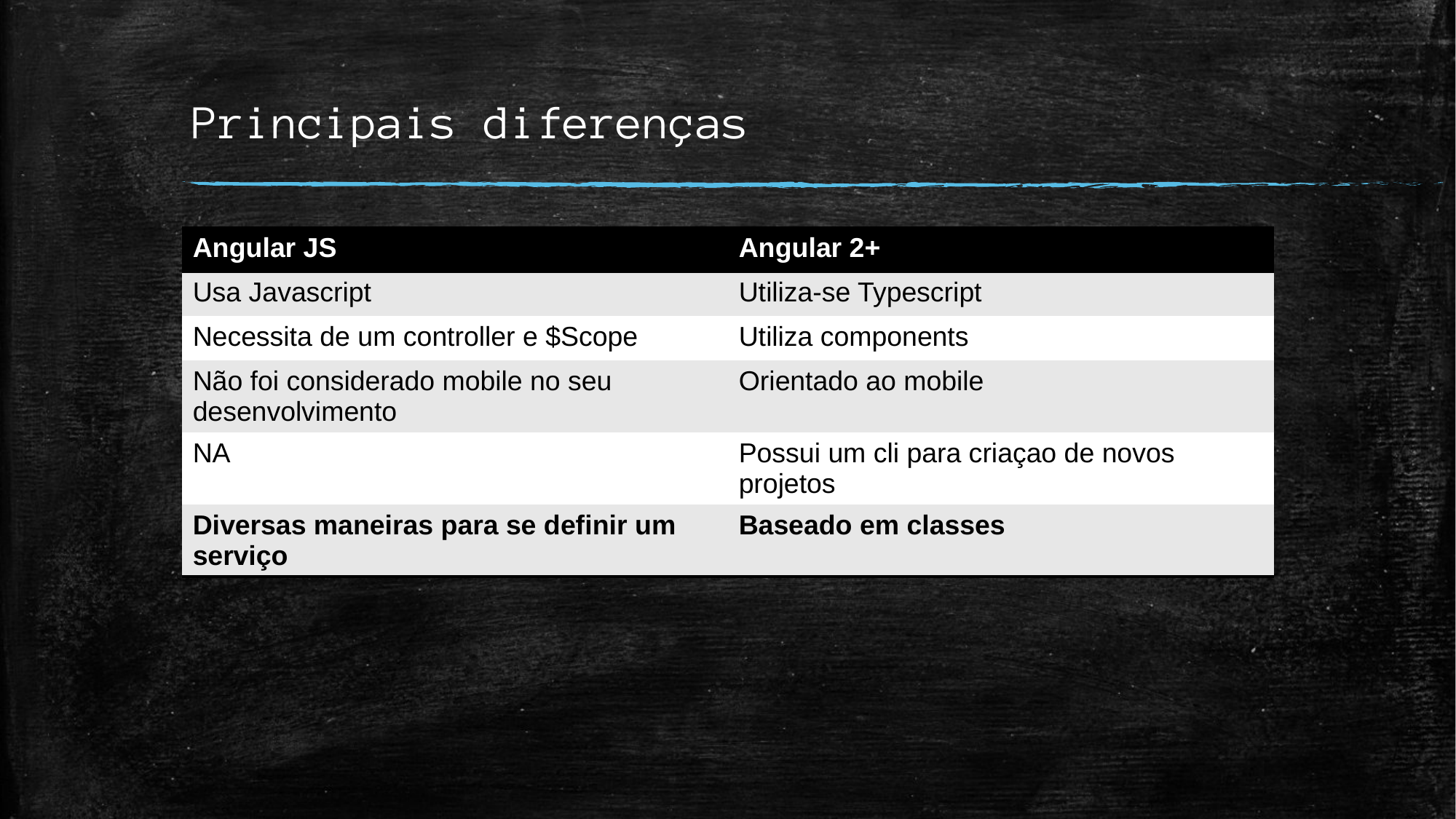

# Principais diferenças
| Angular JS | Angular 2+ |
| --- | --- |
| Usa Javascript | Utiliza-se Typescript |
| Necessita de um controller e $Scope | Utiliza components |
| Não foi considerado mobile no seu desenvolvimento | Orientado ao mobile |
| NA | Possui um cli para criaçao de novos projetos |
| Diversas maneiras para se definir um serviço | Baseado em classes |